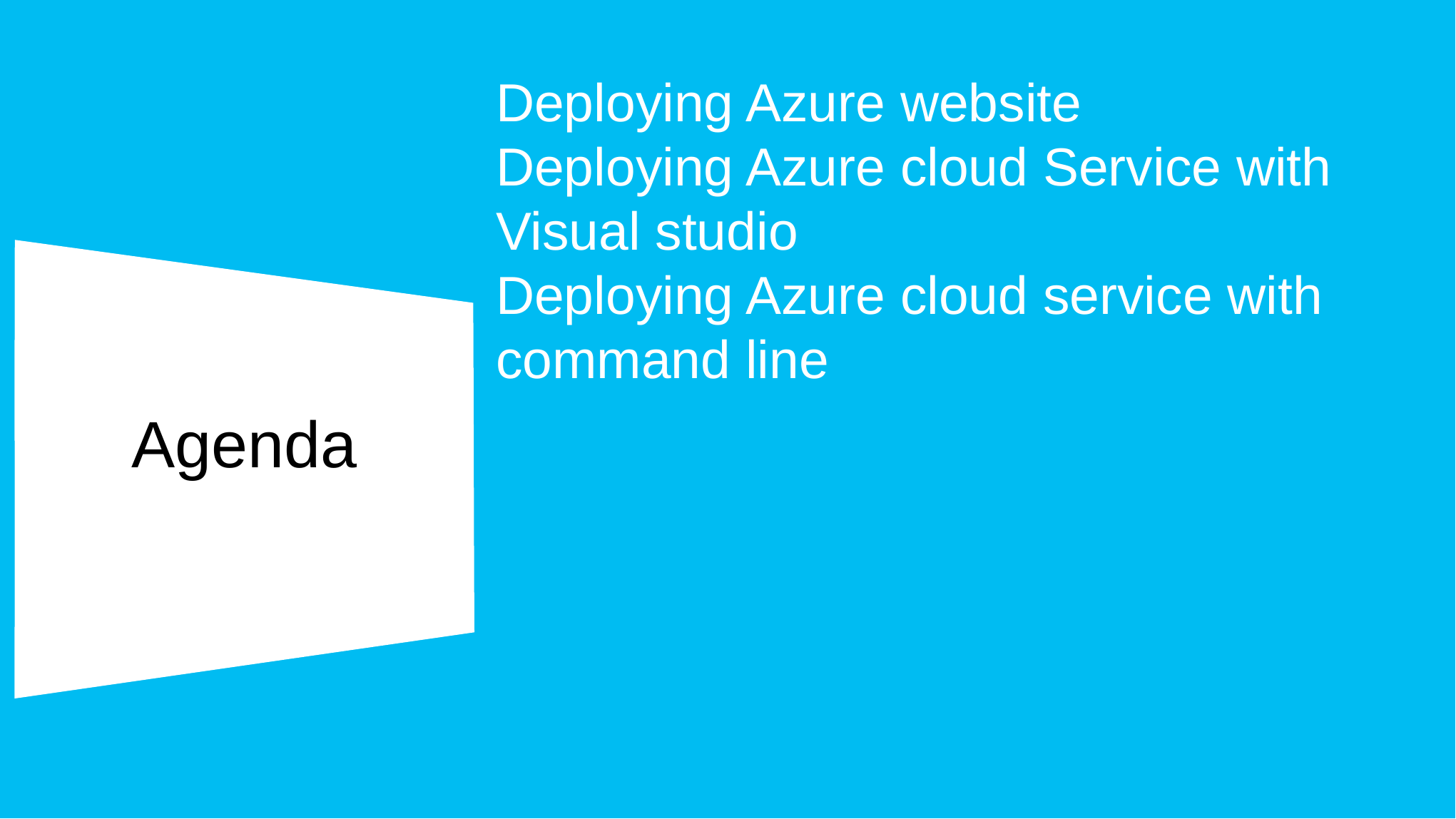

Deploying Azure website
Deploying Azure cloud Service with Visual studio
Deploying Azure cloud service with command line

Agenda